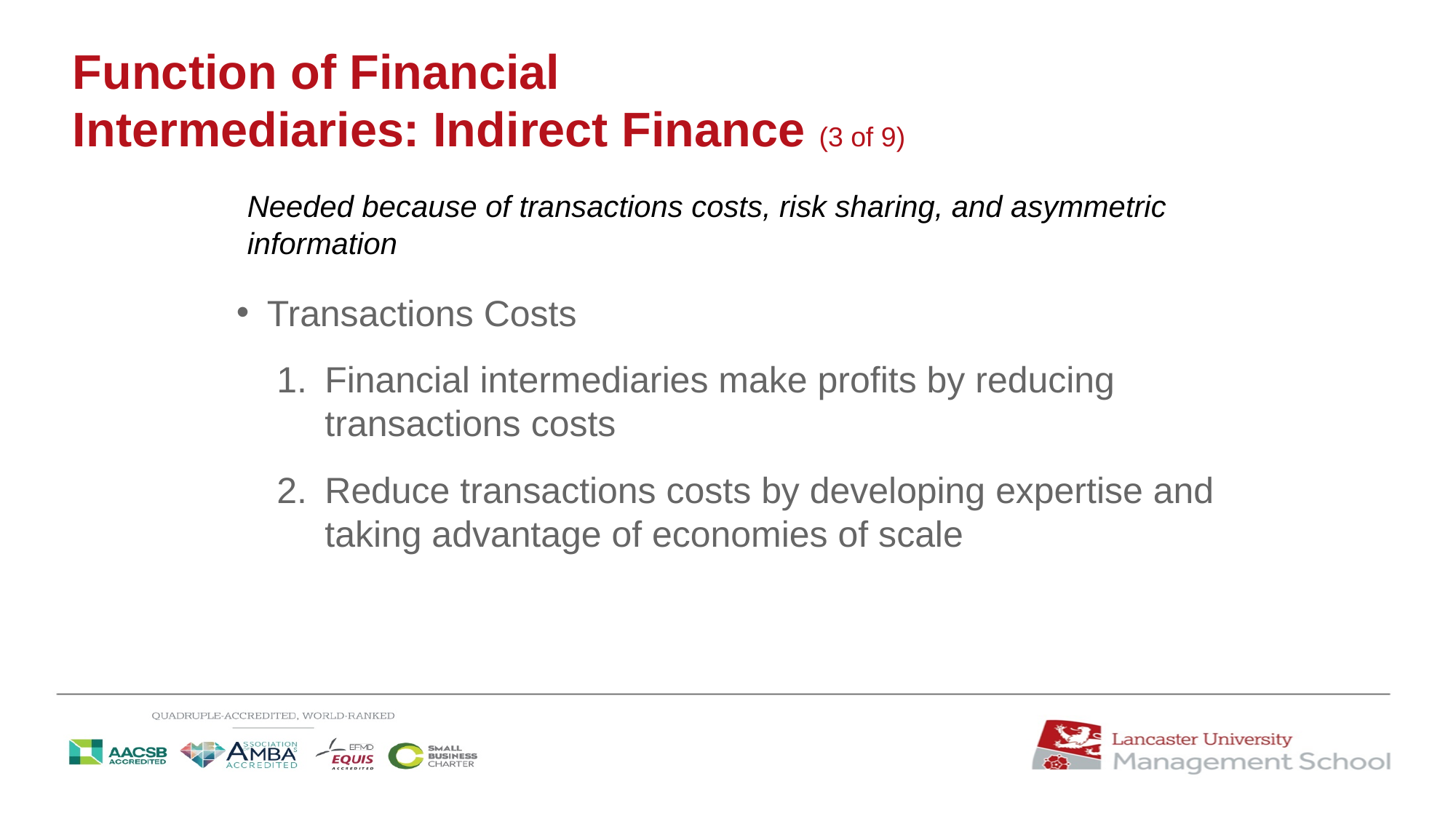

# Function of Financial Intermediaries: Indirect Finance (3 of 9)
Needed because of transactions costs, risk sharing, and asymmetric information

Transactions Costs
Financial intermediaries make profits by reducing transactions costs
Reduce transactions costs by developing expertise and taking advantage of economies of scale